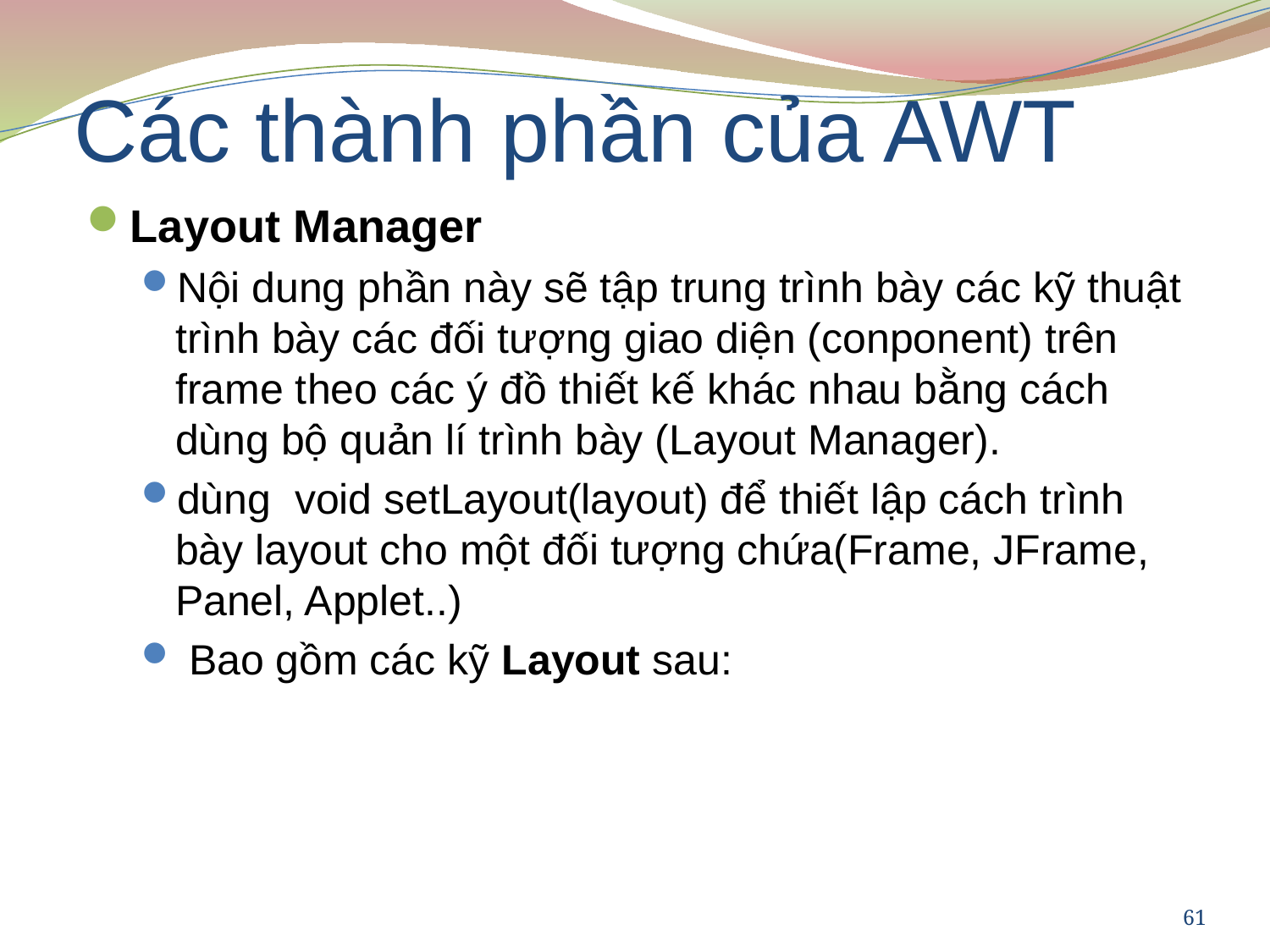

# Các thành phần của AWT
Layout Manager
Nội dung phần này sẽ tập trung trình bày các kỹ thuật trình bày các đối tượng giao diện (conponent) trên frame theo các ý đồ thiết kế khác nhau bằng cách dùng bộ quản lí trình bày (Layout Manager).
dùng  void setLayout(layout) để thiết lập cách trình bày layout cho một đối tượng chứa(Frame, JFrame, Panel, Applet..)
 Bao gồm các kỹ Layout sau:

61